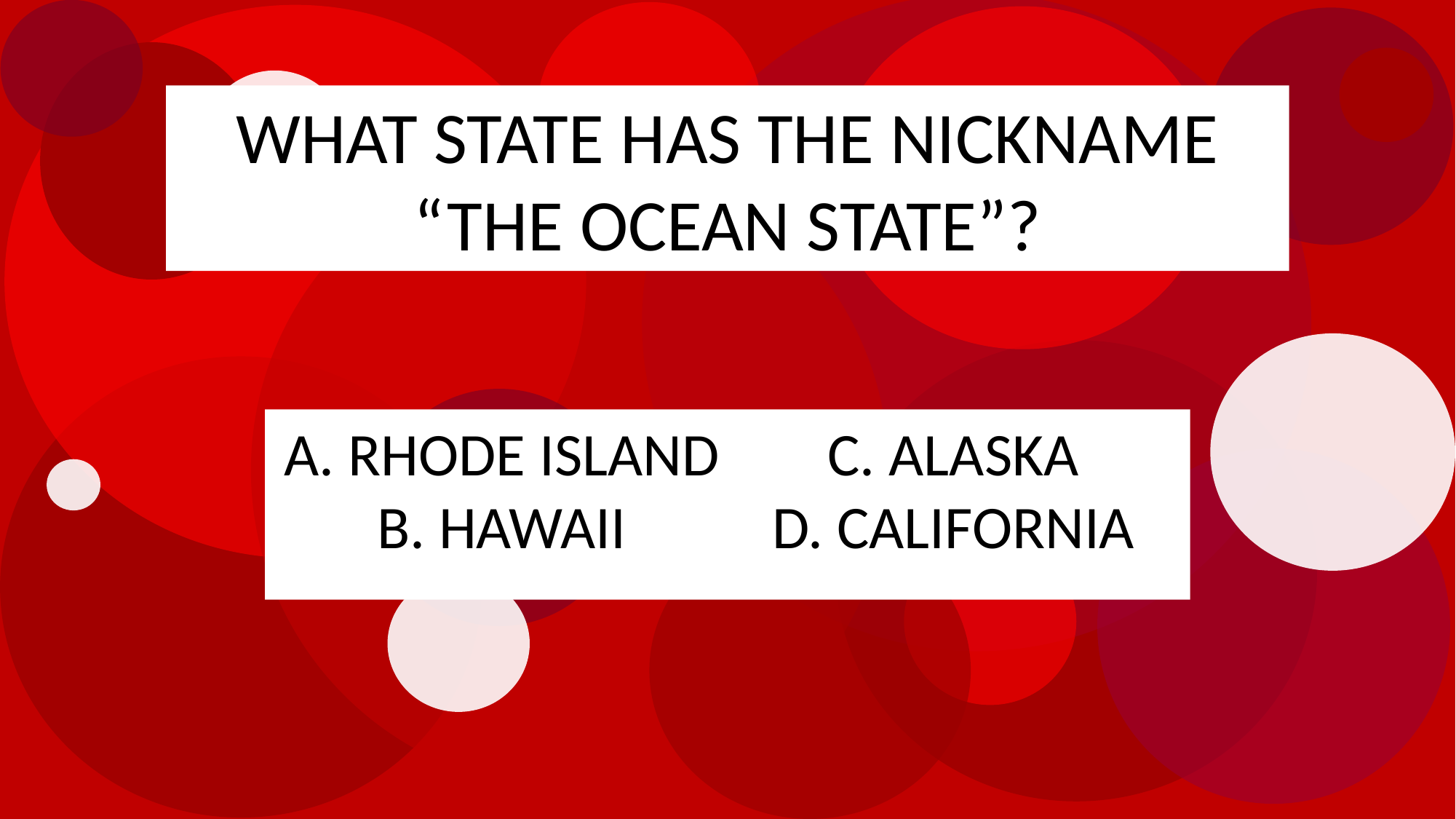

WHAT STATE HAS THE NICKNAME “THE OCEAN STATE”?
 RHODE ISLAND
 HAWAII
 ALASKA
 CALIFORNIA